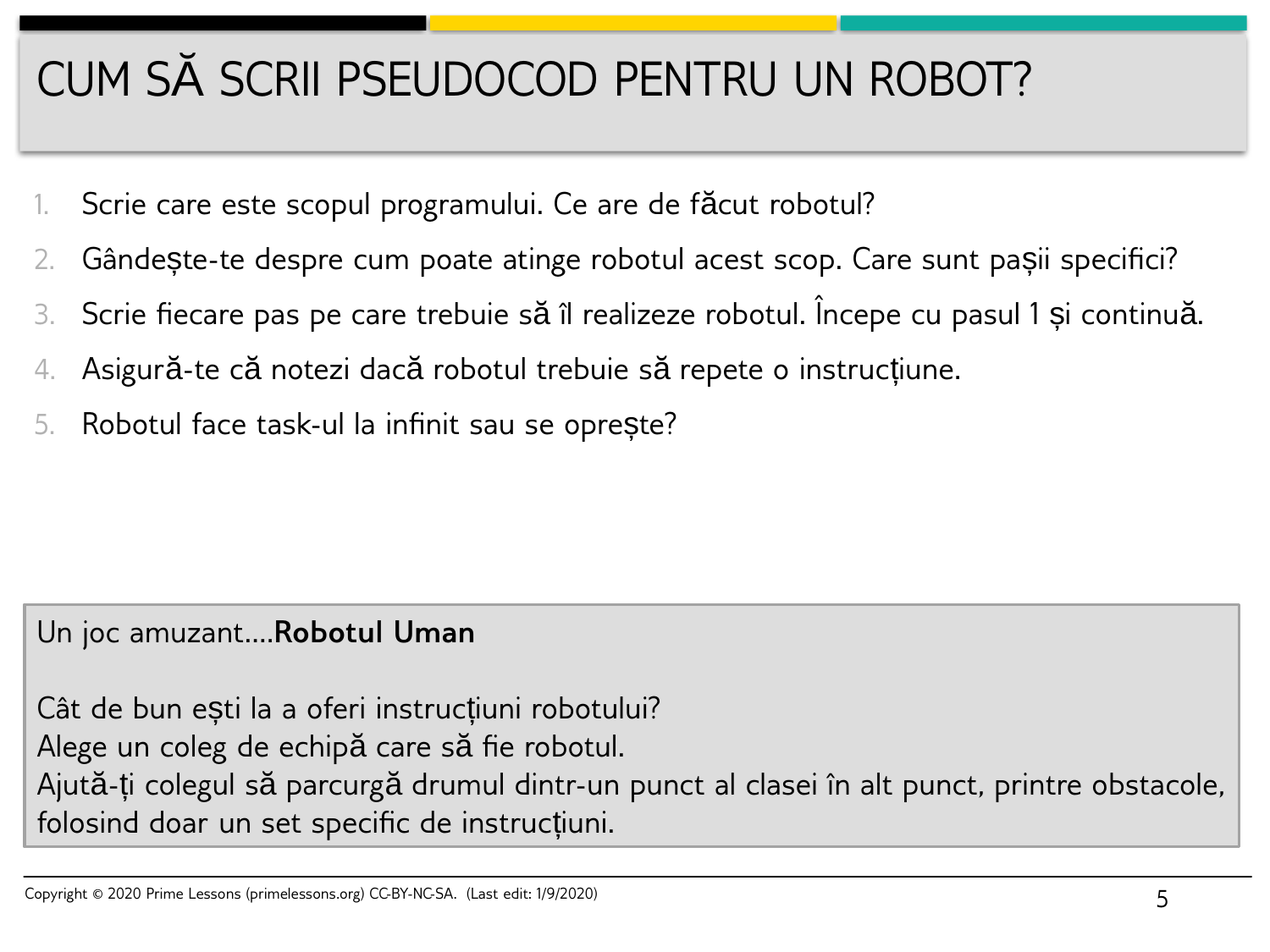

# Cum să scrii pseudocod pentru un robot?
Scrie care este scopul programului. Ce are de făcut robotul?
Gândește-te despre cum poate atinge robotul acest scop. Care sunt pașii specifici?
Scrie fiecare pas pe care trebuie să îl realizeze robotul. Începe cu pasul 1 și continuă.
Asigură-te că notezi dacă robotul trebuie să repete o instrucțiune.
Robotul face task-ul la infinit sau se oprește?

Un joc amuzant….Robotul Uman

Cât de bun ești la a oferi instrucțiuni robotului?
Alege un coleg de echipă care să fie robotul.
Ajută-ți colegul să parcurgă drumul dintr-un punct al clasei în alt punct, printre obstacole, folosind doar un set specific de instrucțiuni.
5
Copyright © 2020 Prime Lessons (primelessons.org) CC-BY-NC-SA.  (Last edit: 1/9/2020)